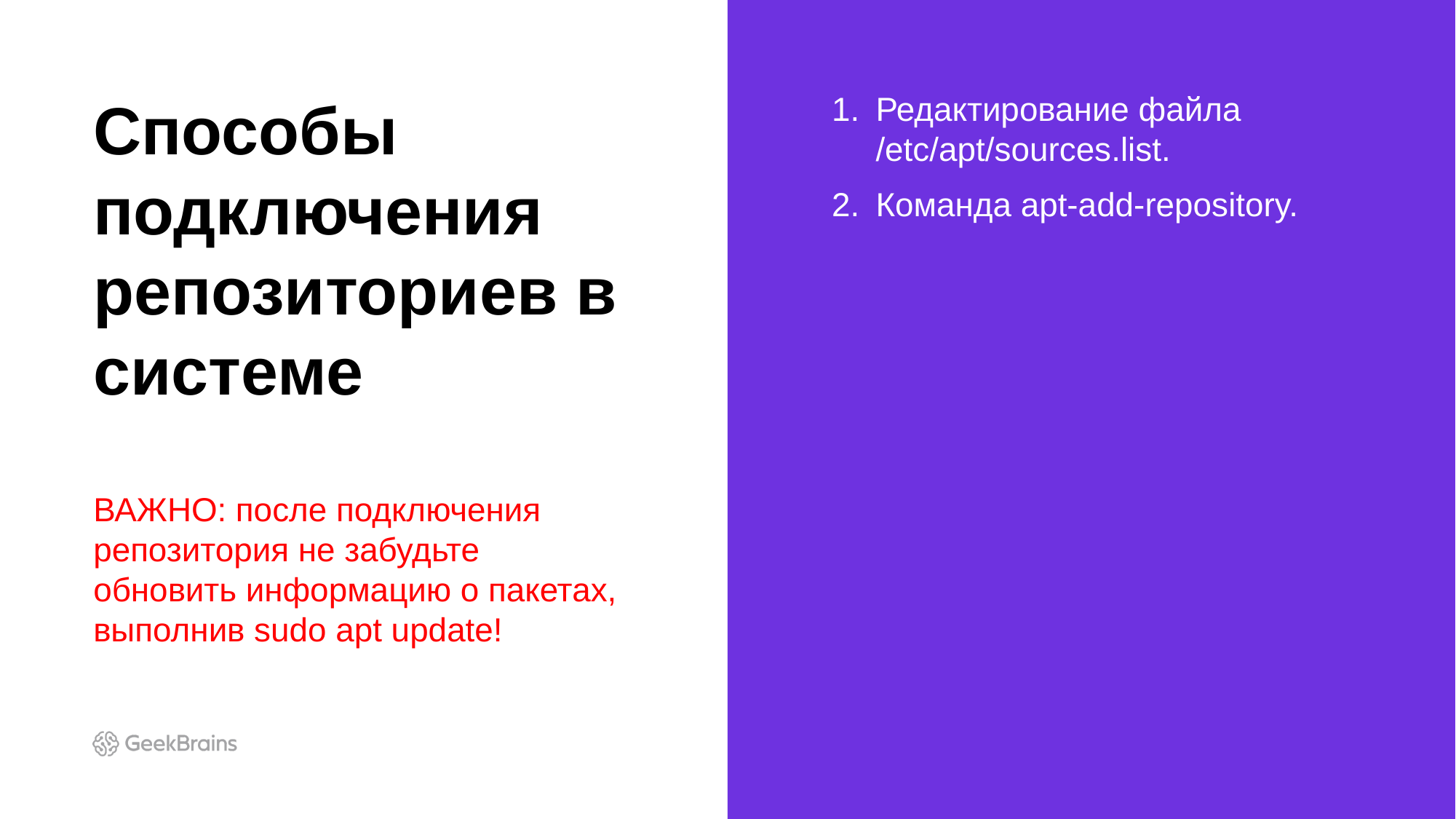

# Способы подключения репозиториев в системе

ВАЖНО: после подключения репозитория не забудьте обновить информацию о пакетах, выполнив sudo apt update!

Редактирование файла /etc/apt/sources.list.
Команда apt-add-repository.